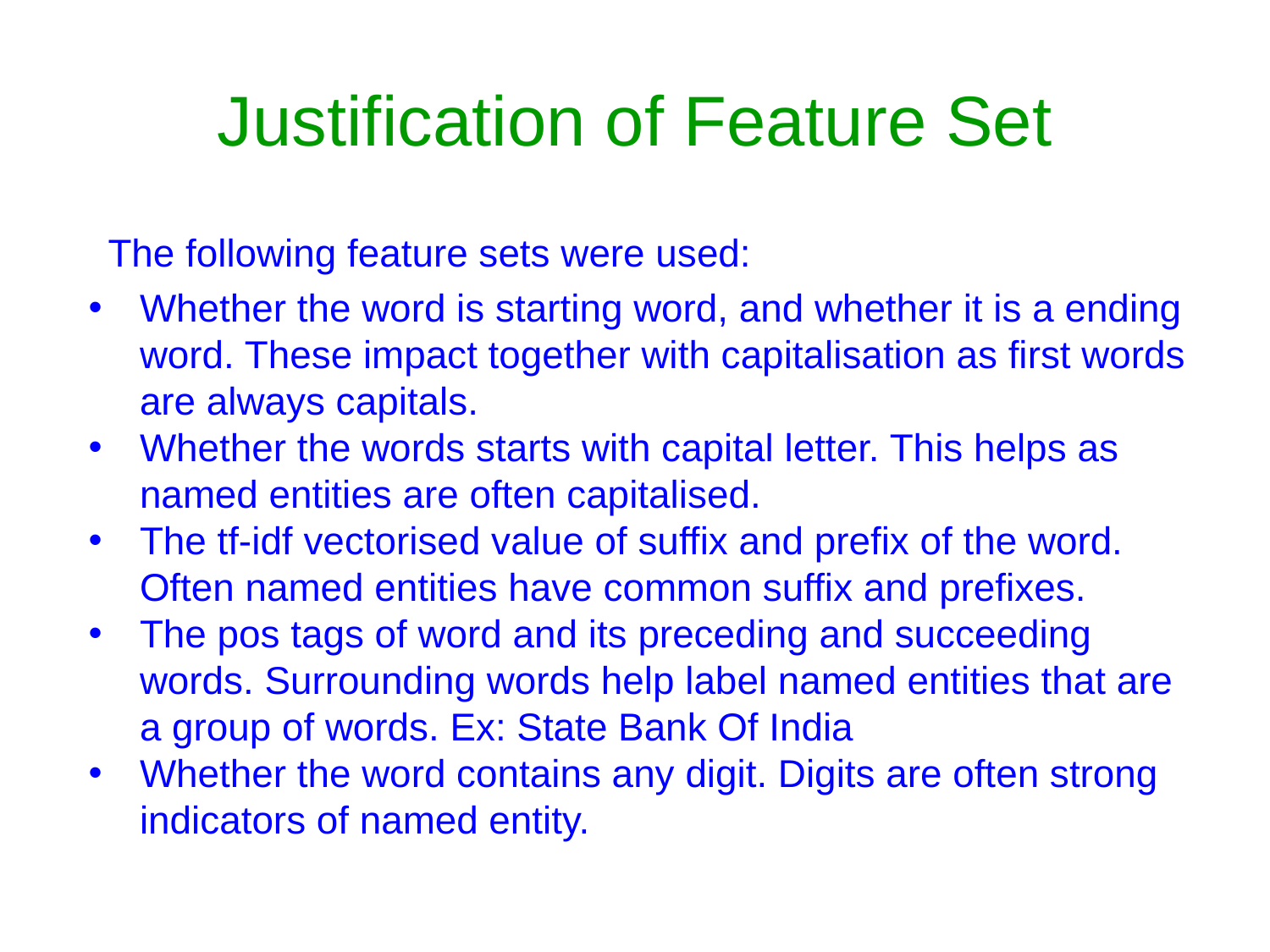

# Justification of Feature Set
The following feature sets were used:
Whether the word is starting word, and whether it is a ending word. These impact together with capitalisation as first words are always capitals.
Whether the words starts with capital letter. This helps as named entities are often capitalised.
The tf-idf vectorised value of suffix and prefix of the word. Often named entities have common suffix and prefixes.
The pos tags of word and its preceding and succeeding words. Surrounding words help label named entities that are a group of words. Ex: State Bank Of India
Whether the word contains any digit. Digits are often strong indicators of named entity.